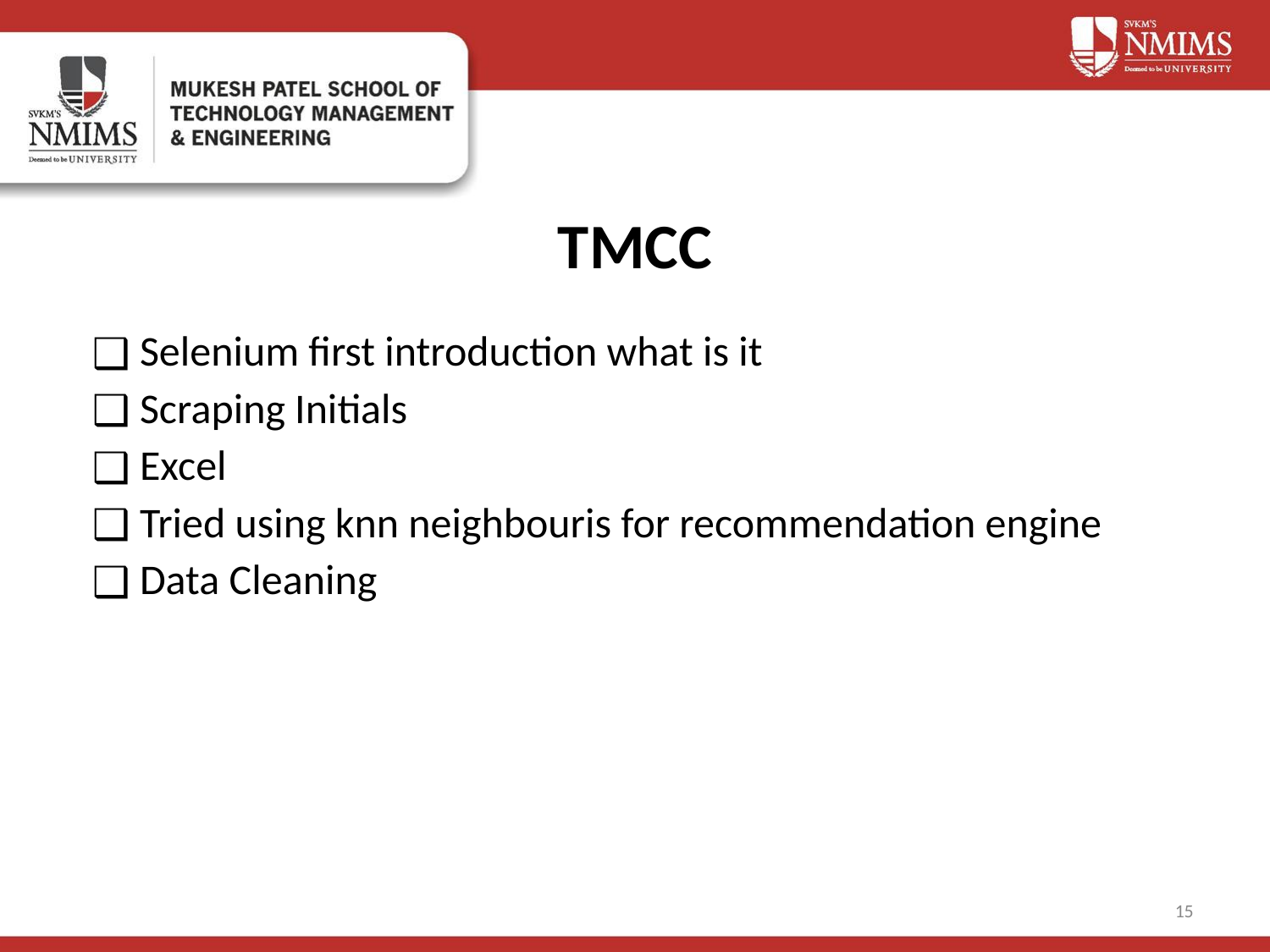

# TMCC
Selenium first introduction what is it
Scraping Initials
Excel
Tried using knn neighbouris for recommendation engine
Data Cleaning
15